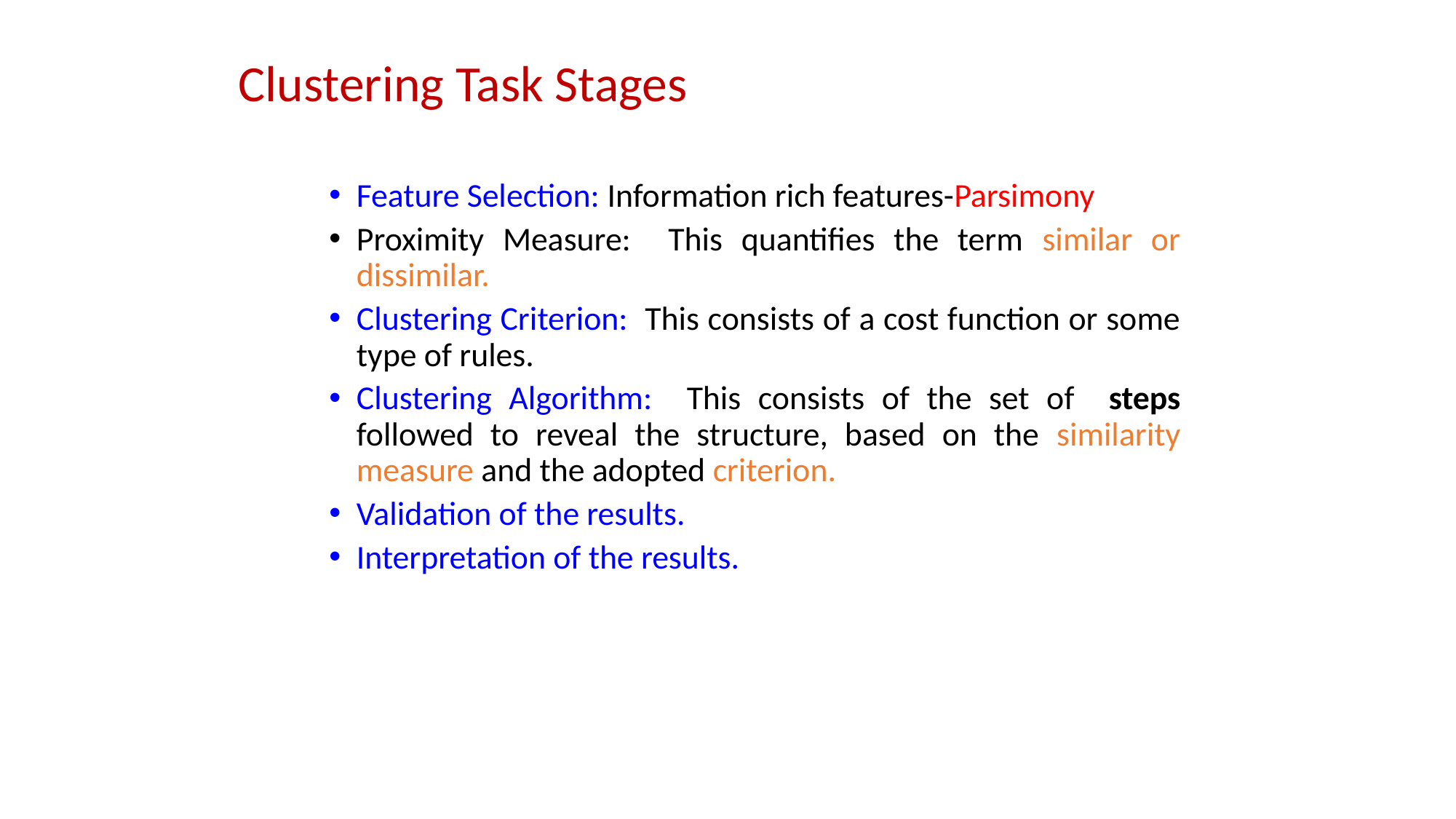

# Clustering Task Stages
Feature Selection: Information rich features-Parsimony
Proximity Measure:  This quantifies the term similar or dissimilar.
Clustering Criterion:  This consists of a cost function or some type of rules.
Clustering Algorithm:  This consists of the set of  steps followed to reveal the structure, based on the similarity measure and the adopted criterion.
Validation of the results.
Interpretation of the results.